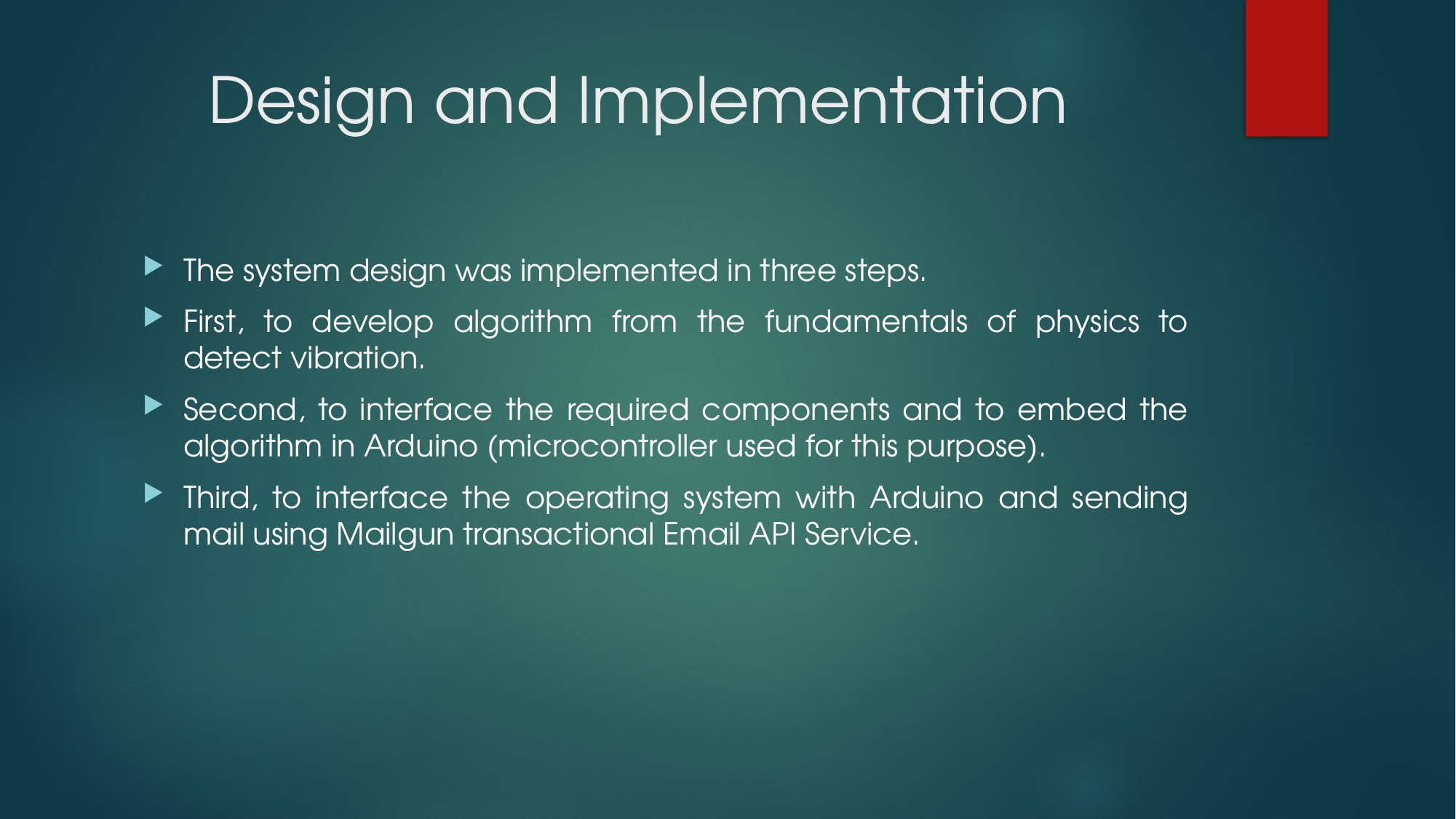

# Design and Implementation
The system design was implemented in three steps.
First, to develop algorithm from the fundamentals of physics to detect vibration.
Second, to interface the required components and to embed the algorithm in Arduino (microcontroller used for this purpose).
Third, to interface the operating system with Arduino and sending mail using Mailgun transactional Email API Service.